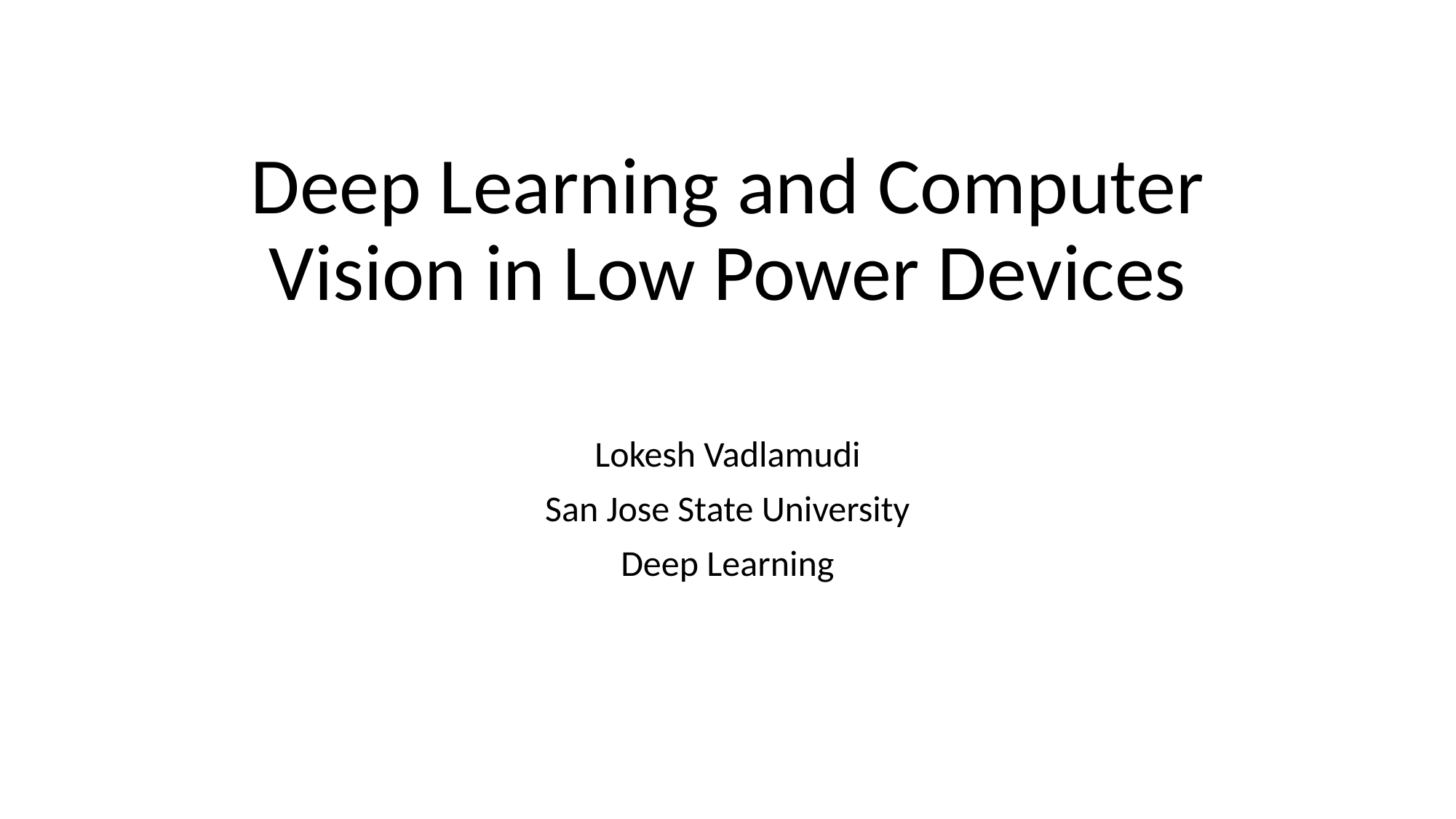

# Deep Learning and Computer Vision in Low Power Devices
Lokesh Vadlamudi
San Jose State University
Deep Learning